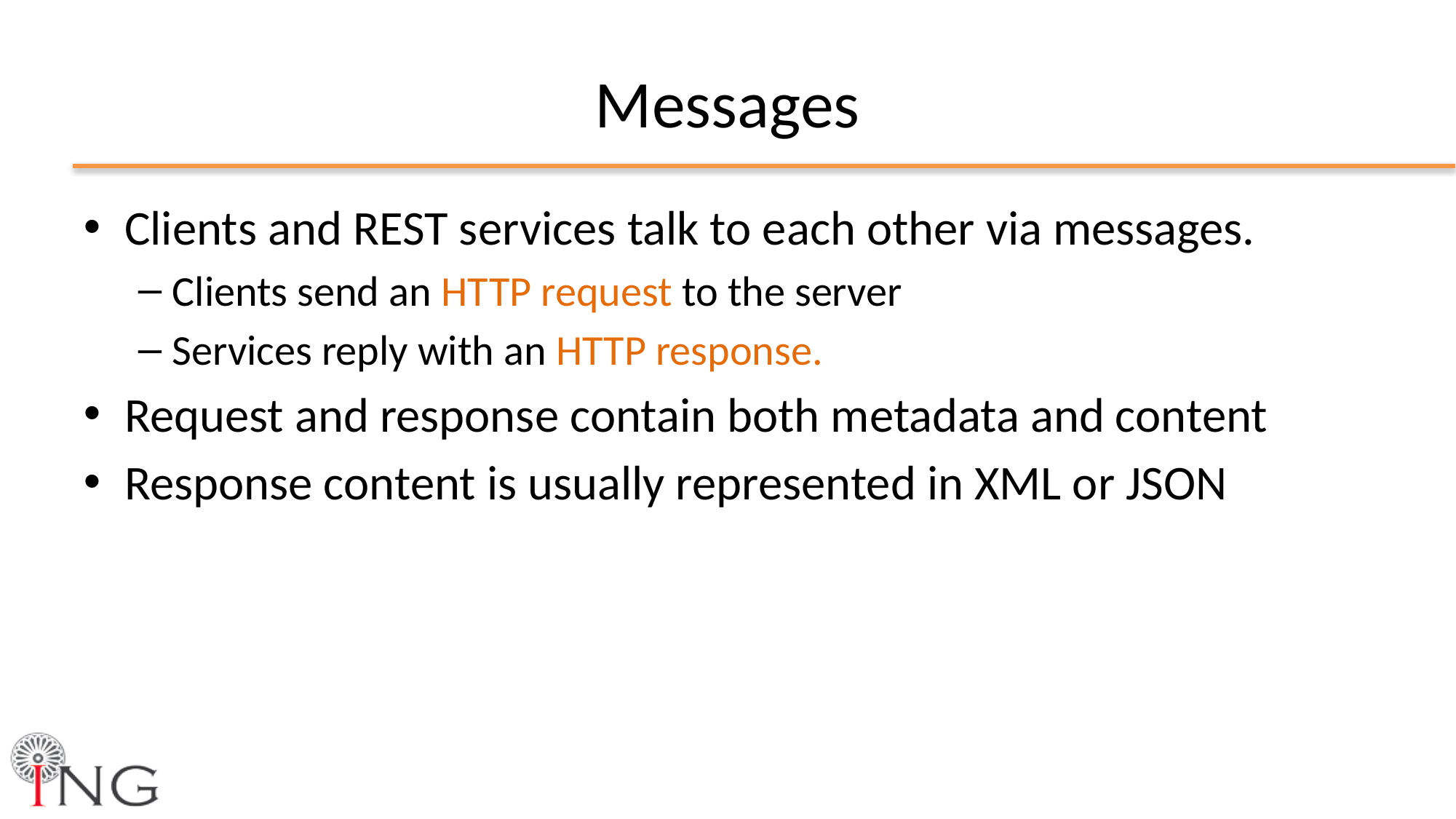

# Messages
Clients and REST services talk to each other via messages.
Clients send an HTTP request to the server
Services reply with an HTTP response.
Request and response contain both metadata and content
Response content is usually represented in XML or JSON